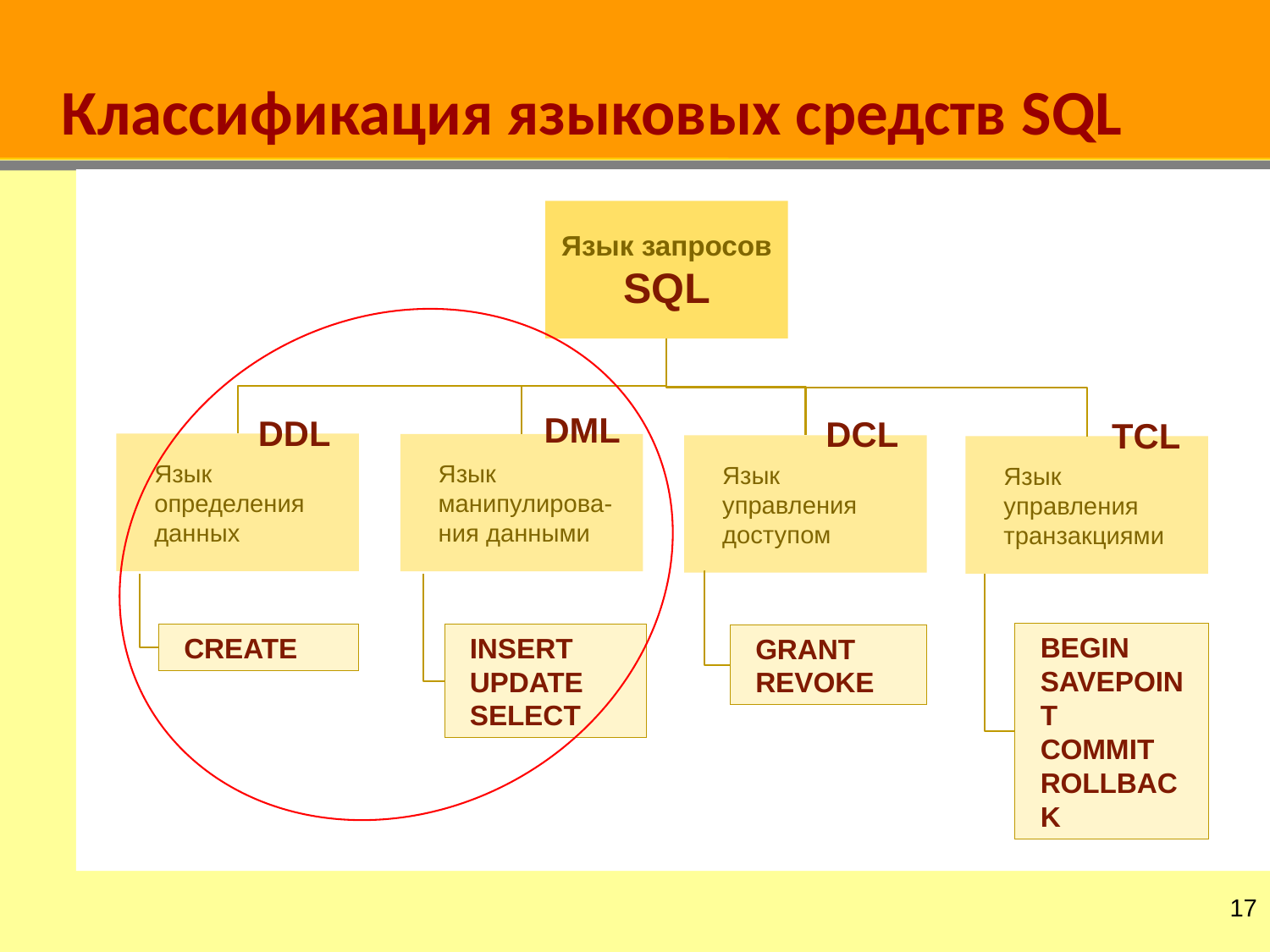

# Классификация языковых средств SQL

Язык запросов SQL

DML
DDL
DCL
TCL
Язык определения данных
Язык манипулирова-ния данными
Язык
управления доступом
Язык
управления транзакциями
begin
savepoint
commit
rollback
create
insert
update
SELECT
grant
revoke
17